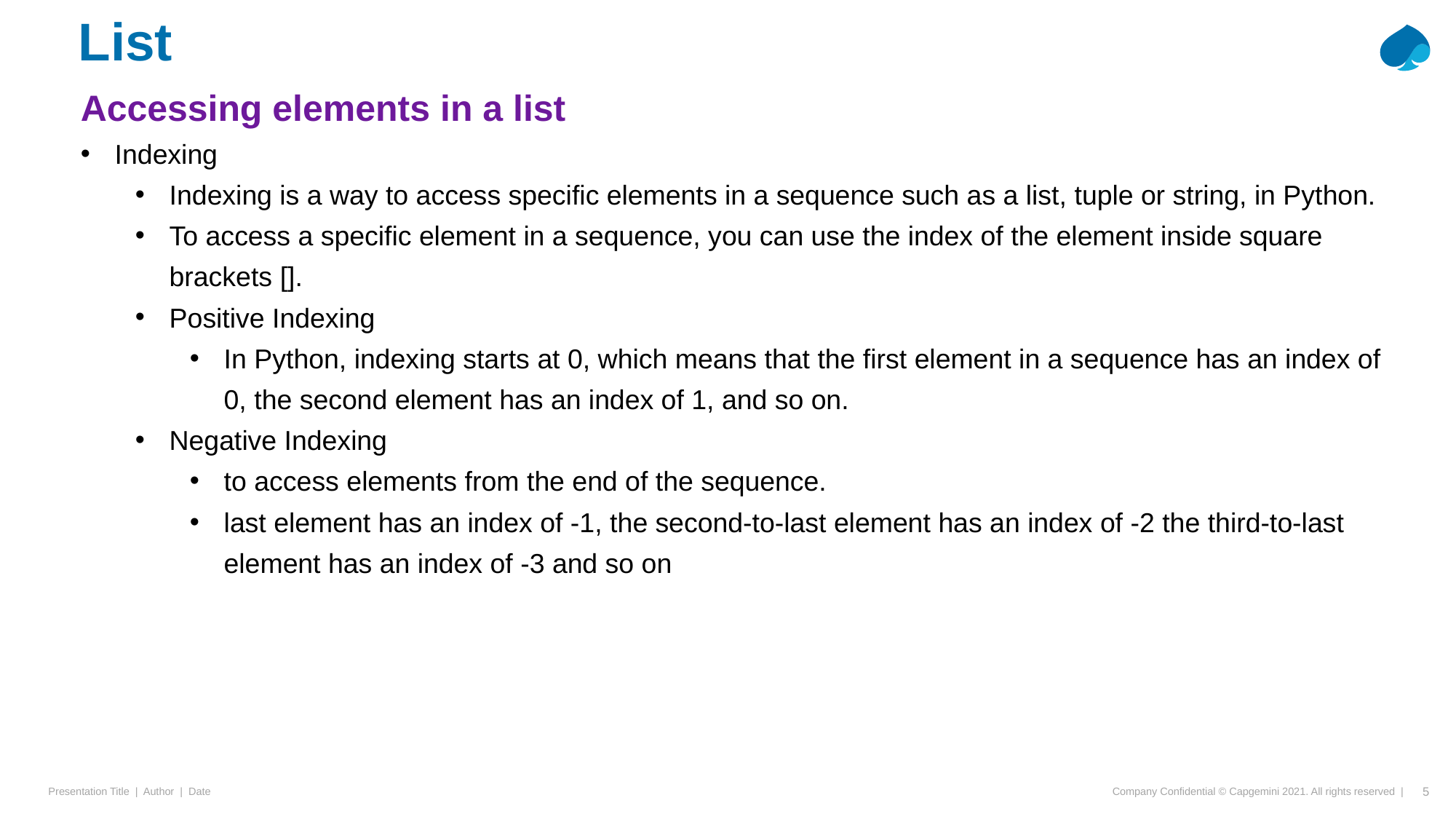

List
Accessing elements in a list
Indexing
Indexing is a way to access specific elements in a sequence such as a list, tuple or string, in Python.
To access a specific element in a sequence, you can use the index of the element inside square brackets [].
Positive Indexing
In Python, indexing starts at 0, which means that the first element in a sequence has an index of 0, the second element has an index of 1, and so on.
Negative Indexing
to access elements from the end of the sequence.
last element has an index of -1, the second-to-last element has an index of -2 the third-to-last element has an index of -3 and so on